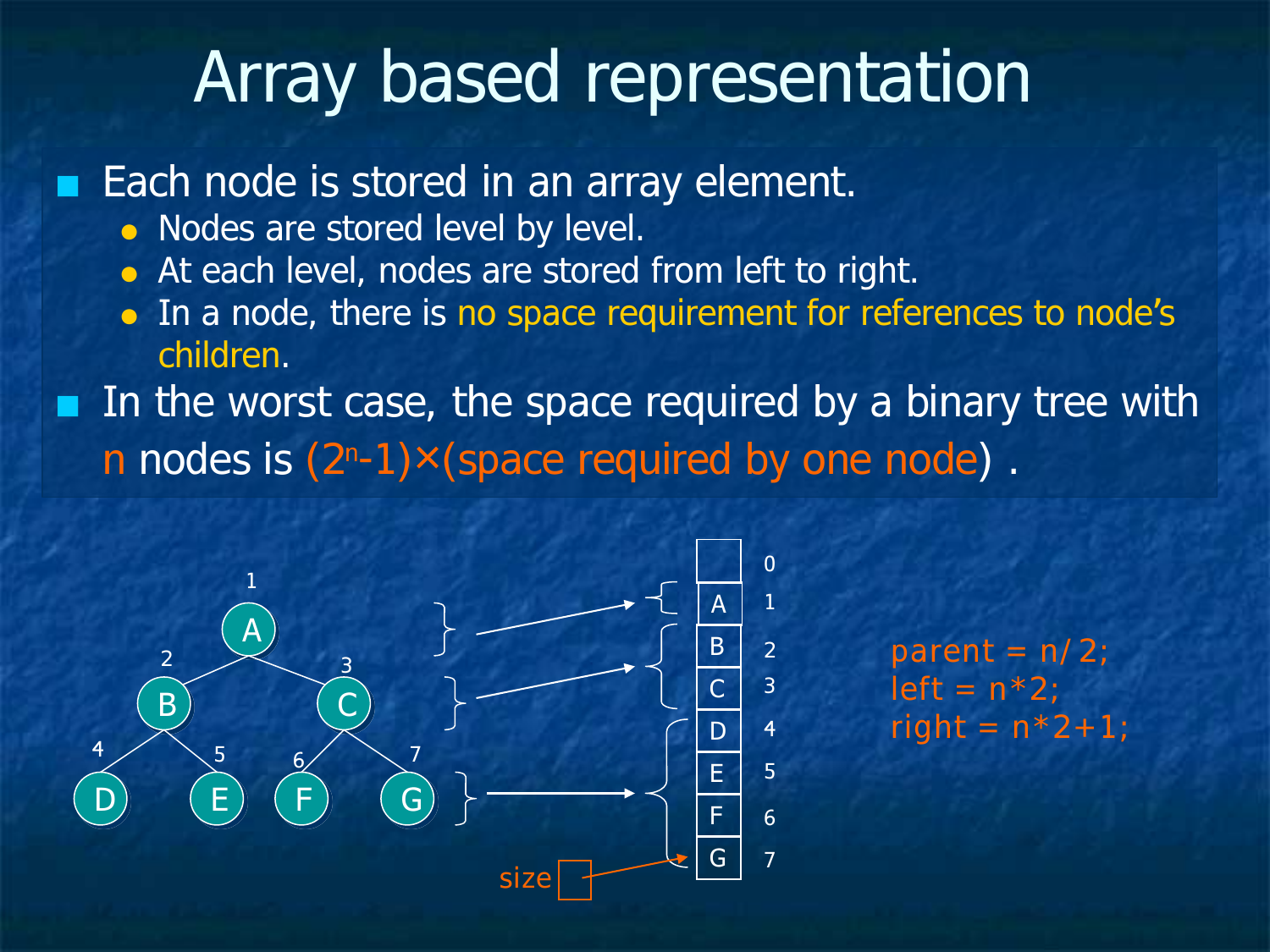

# Array based representation
Each node is stored in an array element.
Nodes are stored level by level.
At each level, nodes are stored from left to right.
In a node, there is no space requirement for references to node’s children.
In the worst case, the space required by a binary tree with n nodes is (2n-1)×(space required by one node) .

0
1

A
1
A

B
parent = n/2;
left = n*2;
right = n*2+1;
2
2
3
C
3
B
C

D
4

4
5
7
6
E
5
D
E
F
G

F
6
G
7
size